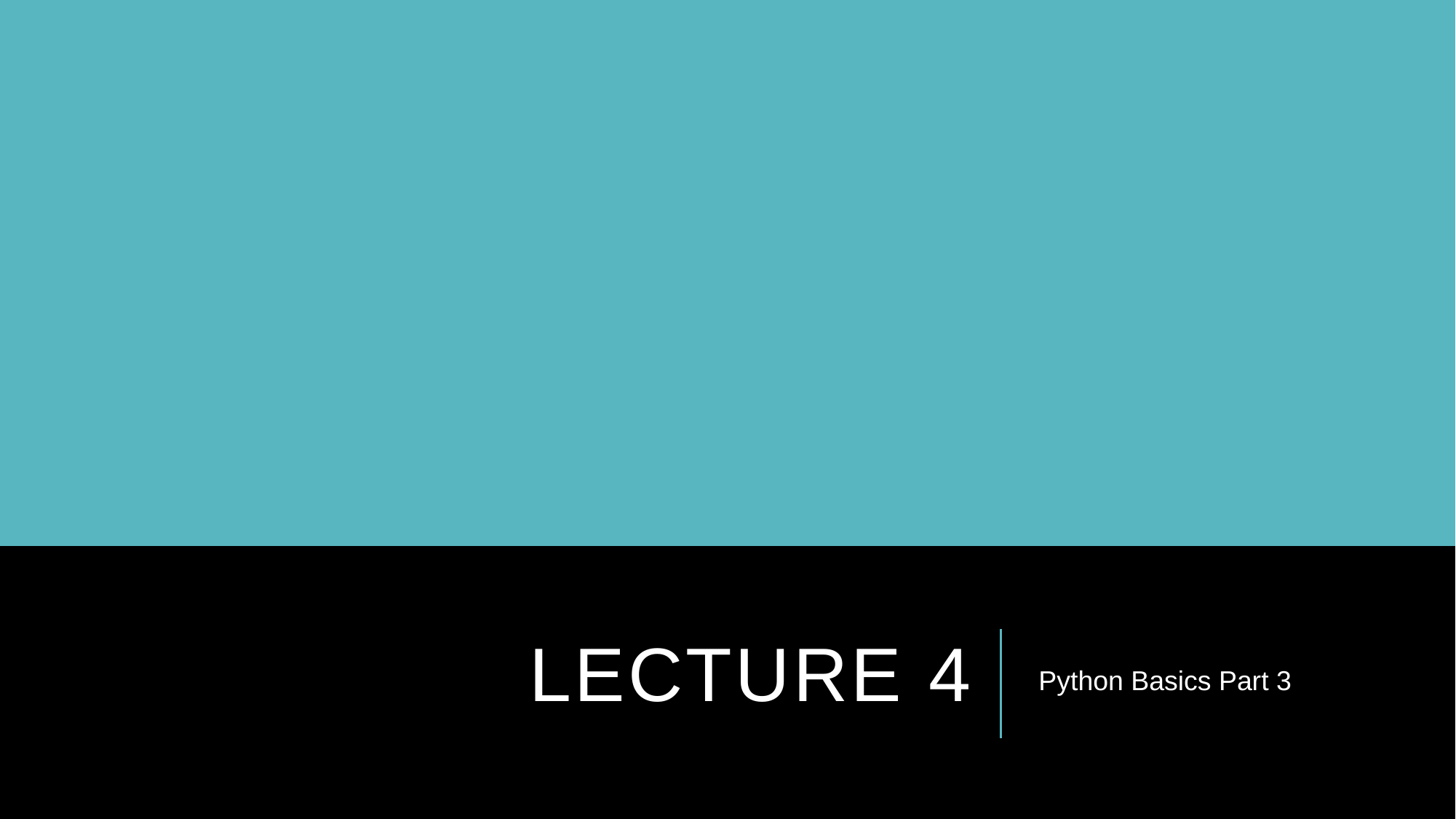

# Lecture 4
Python Basics Part 3